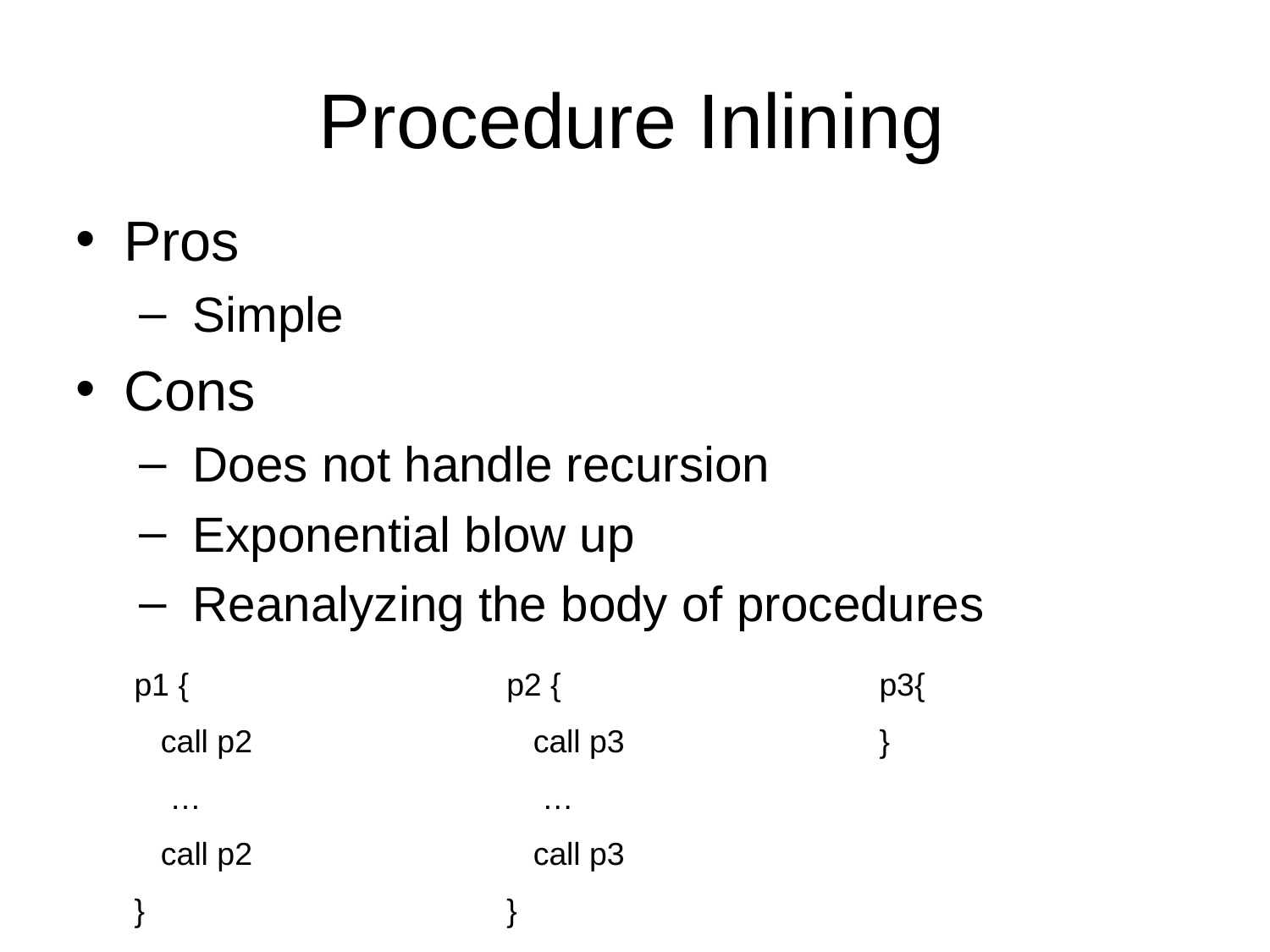

# Procedure Inlining
Pros
 Simple
Cons
 Does not handle recursion
 Exponential blow up
 Reanalyzing the body of procedures
p1 {
   call p2
    …
   call p2
}
p2 {
   call p3
    …
   call p3
}
p3{
}